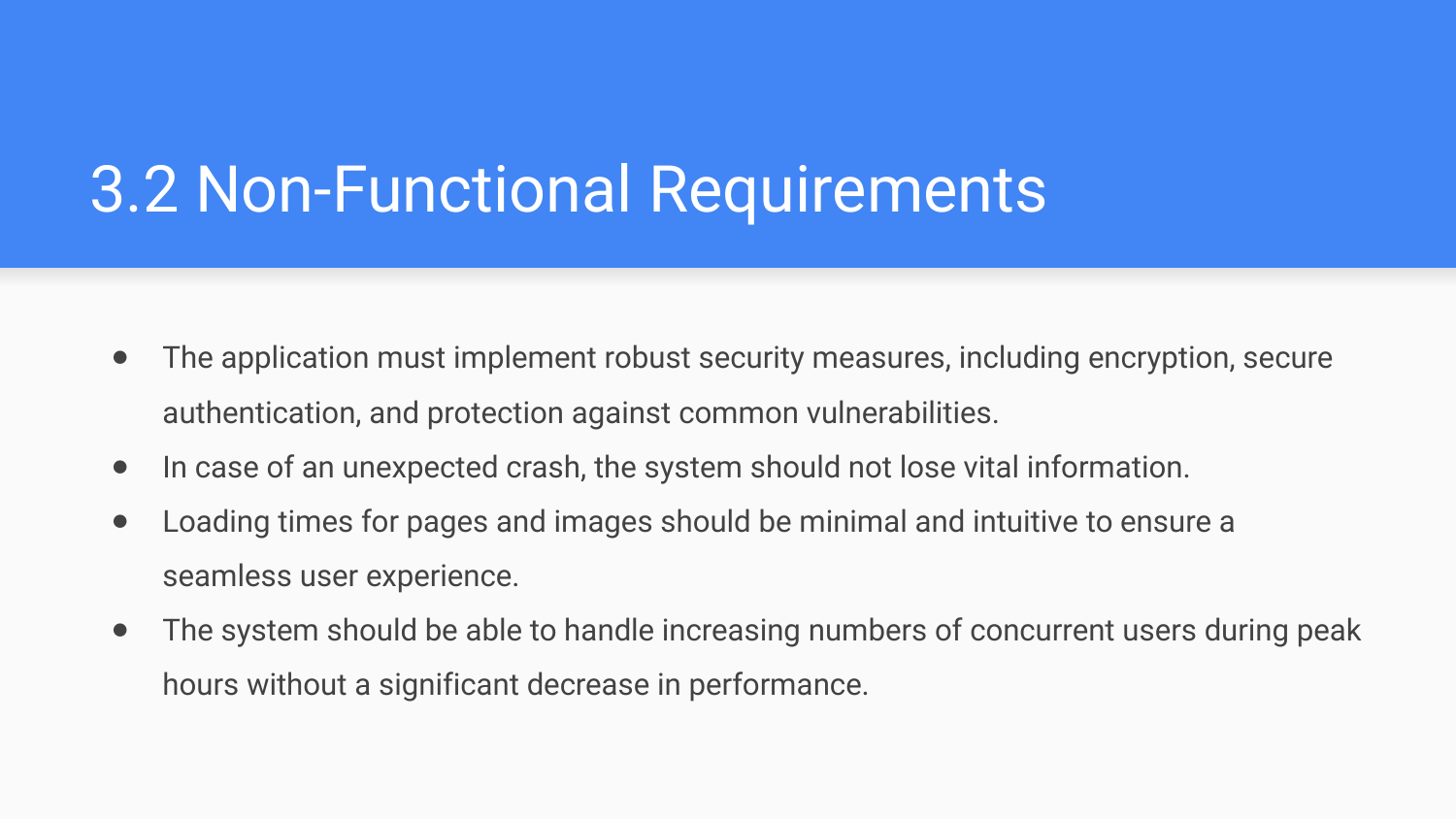

# 3.2 Non-Functional Requirements
The application must implement robust security measures, including encryption, secure authentication, and protection against common vulnerabilities.
In case of an unexpected crash, the system should not lose vital information.
Loading times for pages and images should be minimal and intuitive to ensure a seamless user experience.
The system should be able to handle increasing numbers of concurrent users during peak hours without a significant decrease in performance.